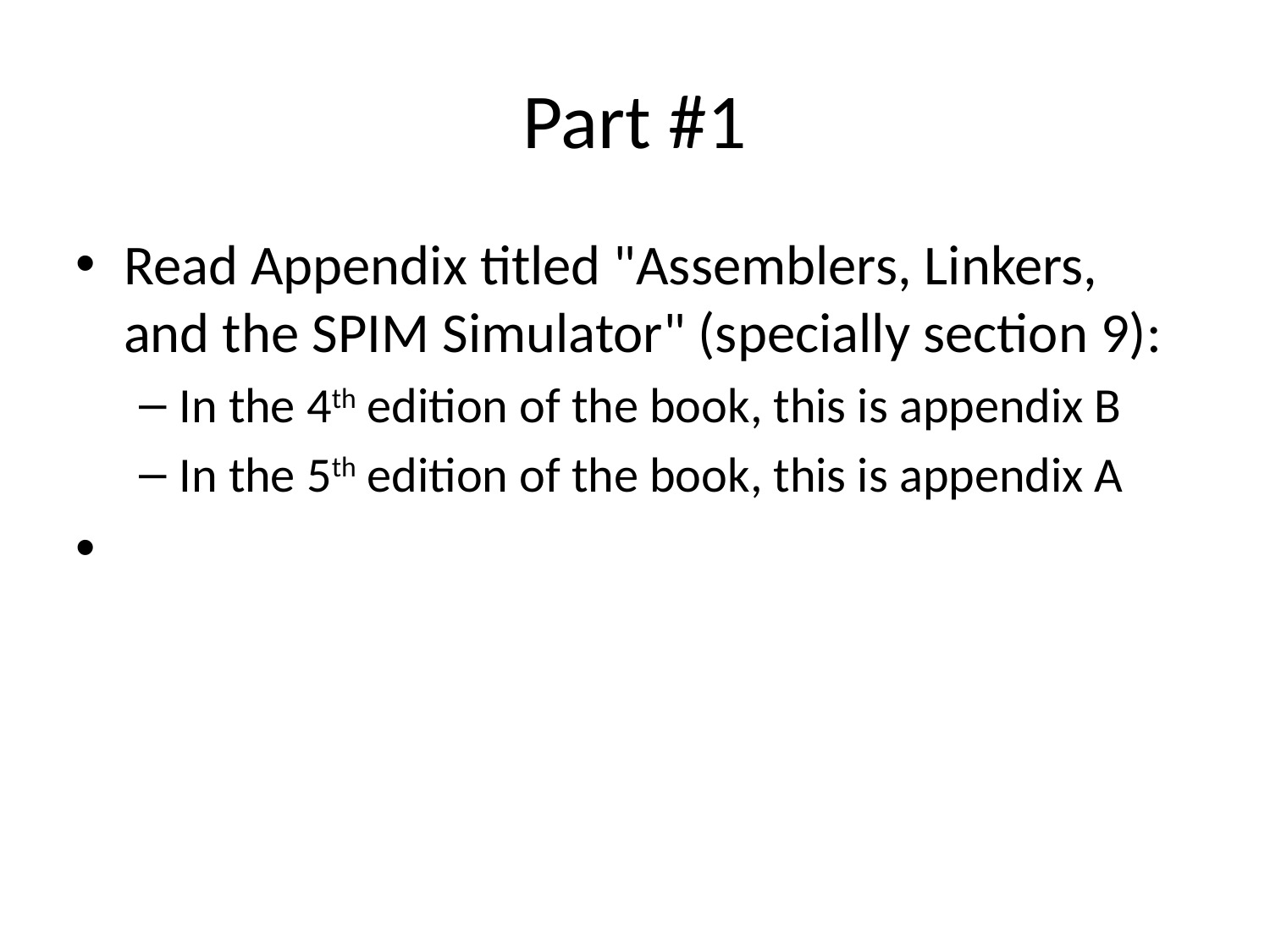

Part #1
Read Appendix titled "Assemblers, Linkers, and the SPIM Simulator" (specially section 9):
In the 4th edition of the book, this is appendix B
In the 5th edition of the book, this is appendix A